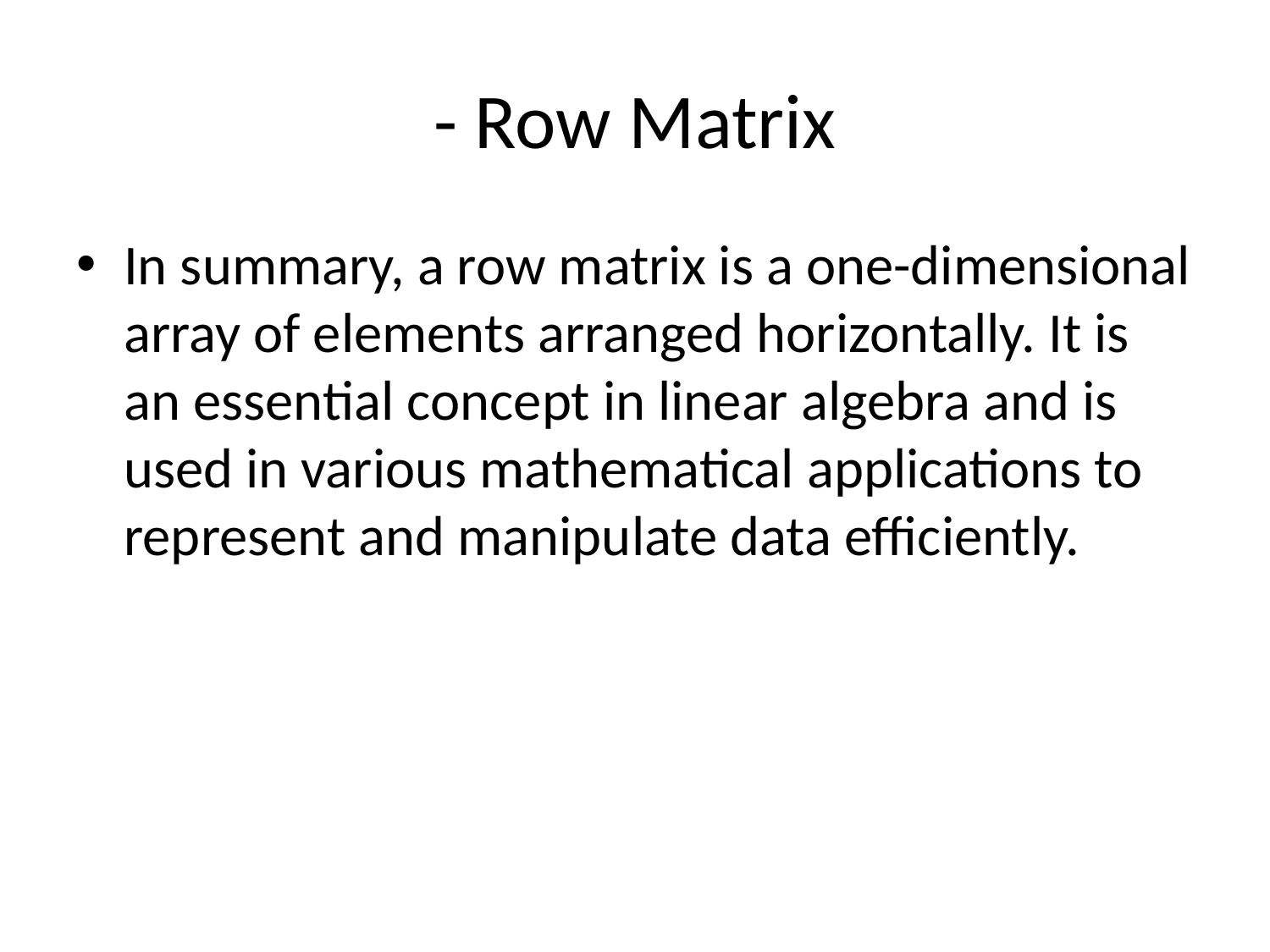

# - Row Matrix
In summary, a row matrix is a one-dimensional array of elements arranged horizontally. It is an essential concept in linear algebra and is used in various mathematical applications to represent and manipulate data efficiently.